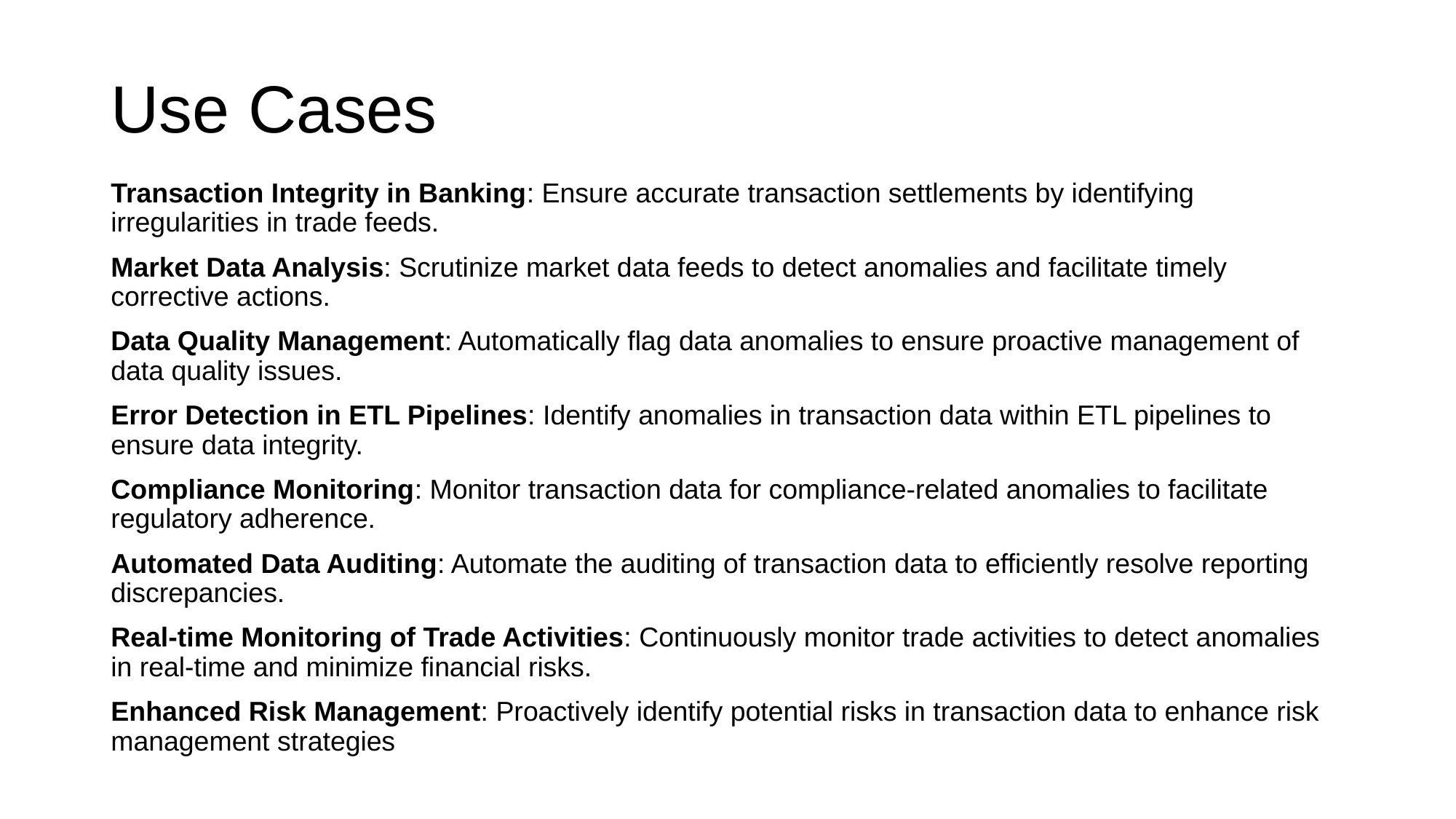

# Use Cases
Transaction Integrity in Banking: Ensure accurate transaction settlements by identifying irregularities in trade feeds.
Market Data Analysis: Scrutinize market data feeds to detect anomalies and facilitate timely corrective actions.
Data Quality Management: Automatically flag data anomalies to ensure proactive management of data quality issues.
Error Detection in ETL Pipelines: Identify anomalies in transaction data within ETL pipelines to ensure data integrity.
Compliance Monitoring: Monitor transaction data for compliance-related anomalies to facilitate regulatory adherence.
Automated Data Auditing: Automate the auditing of transaction data to efficiently resolve reporting discrepancies.
Real-time Monitoring of Trade Activities: Continuously monitor trade activities to detect anomalies in real-time and minimize financial risks.
Enhanced Risk Management: Proactively identify potential risks in transaction data to enhance risk management strategies